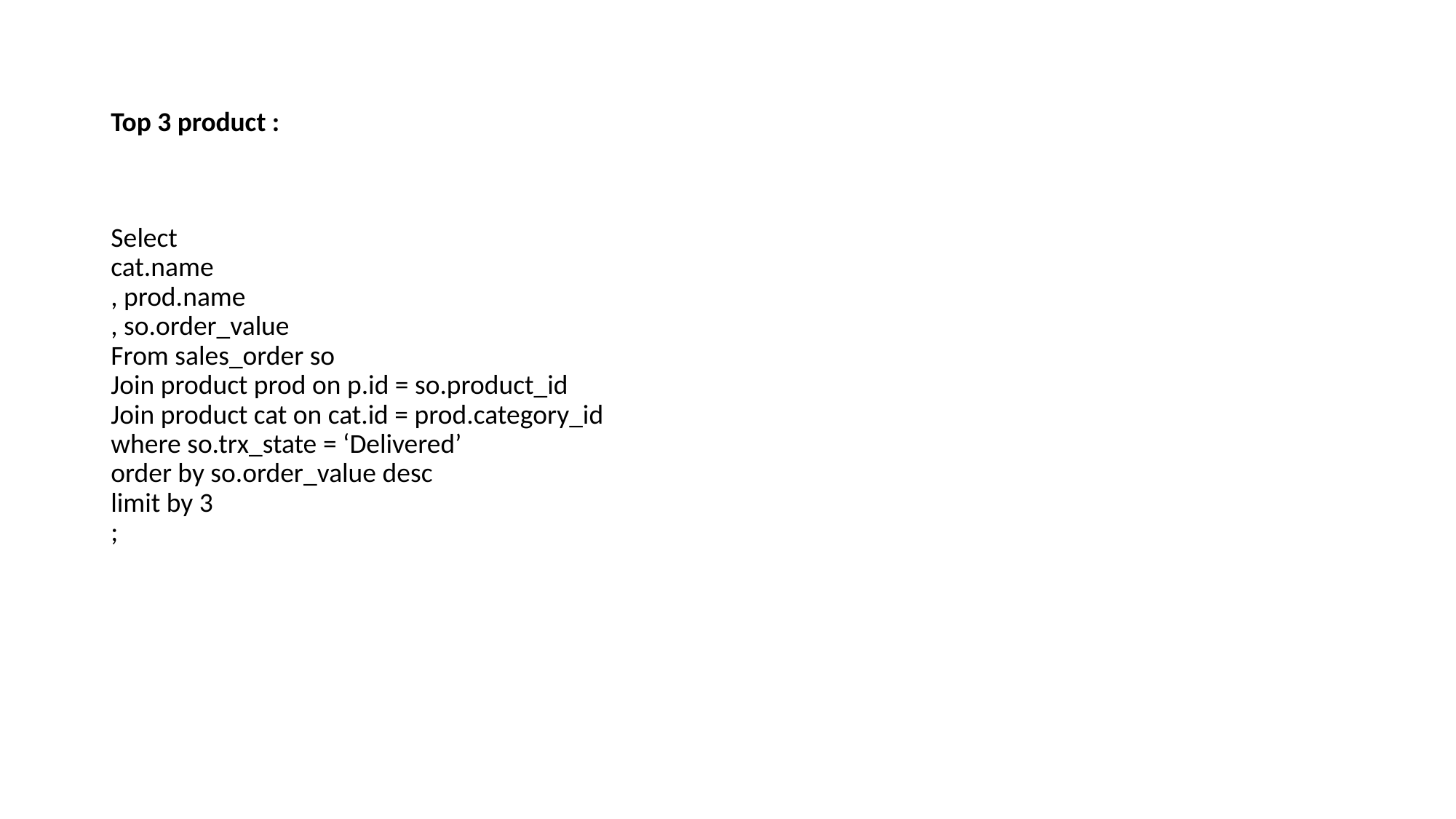

# Top 3 product :
Select
cat.name
, prod.name
, so.order_value
From sales_order so
Join product prod on p.id = so.product_id
Join product cat on cat.id = prod.category_id
where so.trx_state = ‘Delivered’
order by so.order_value desc
limit by 3
;